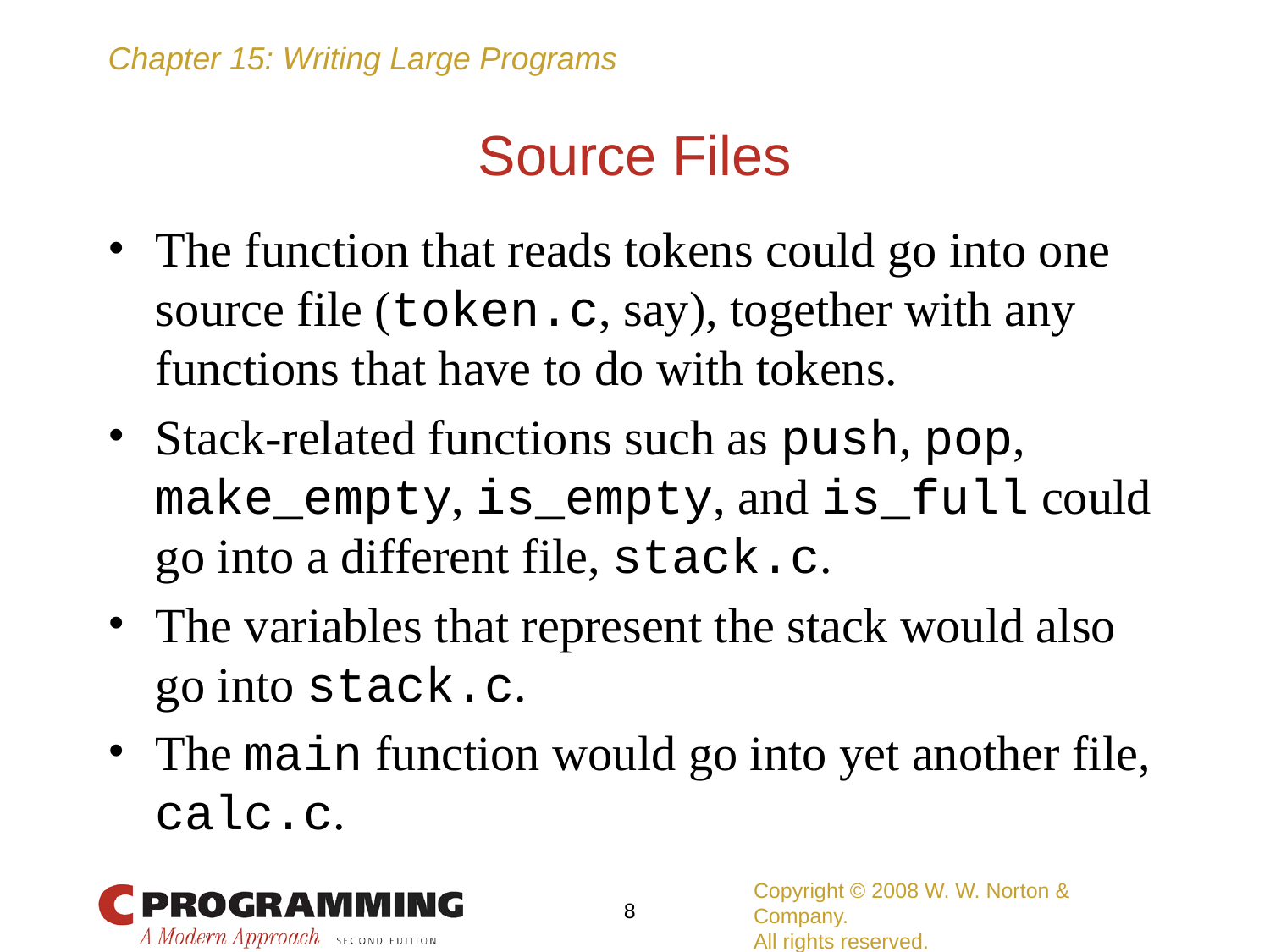

# Source Files
The function that reads tokens could go into one source file (token.c, say), together with any functions that have to do with tokens.
Stack-related functions such as push, pop, make_empty, is_empty, and is_full could go into a different file, stack.c.
The variables that represent the stack would also go into stack.c.
The main function would go into yet another file, calc.c.
Copyright © 2008 W. W. Norton & Company.
All rights reserved.
8